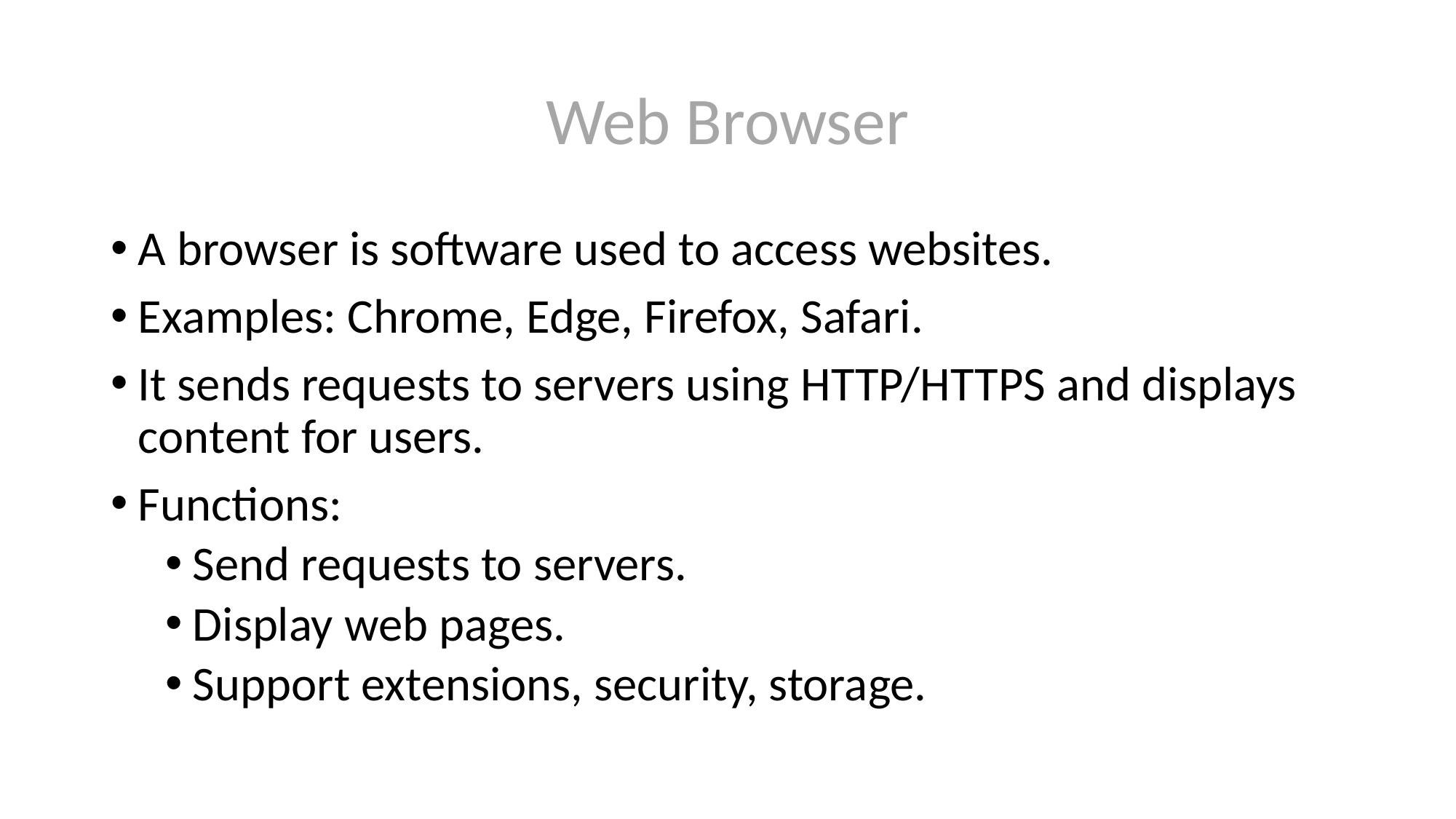

# Web Browser
A browser is software used to access websites.
Examples: Chrome, Edge, Firefox, Safari.
It sends requests to servers using HTTP/HTTPS and displays content for users.
Functions:
Send requests to servers.
Display web pages.
Support extensions, security, storage.